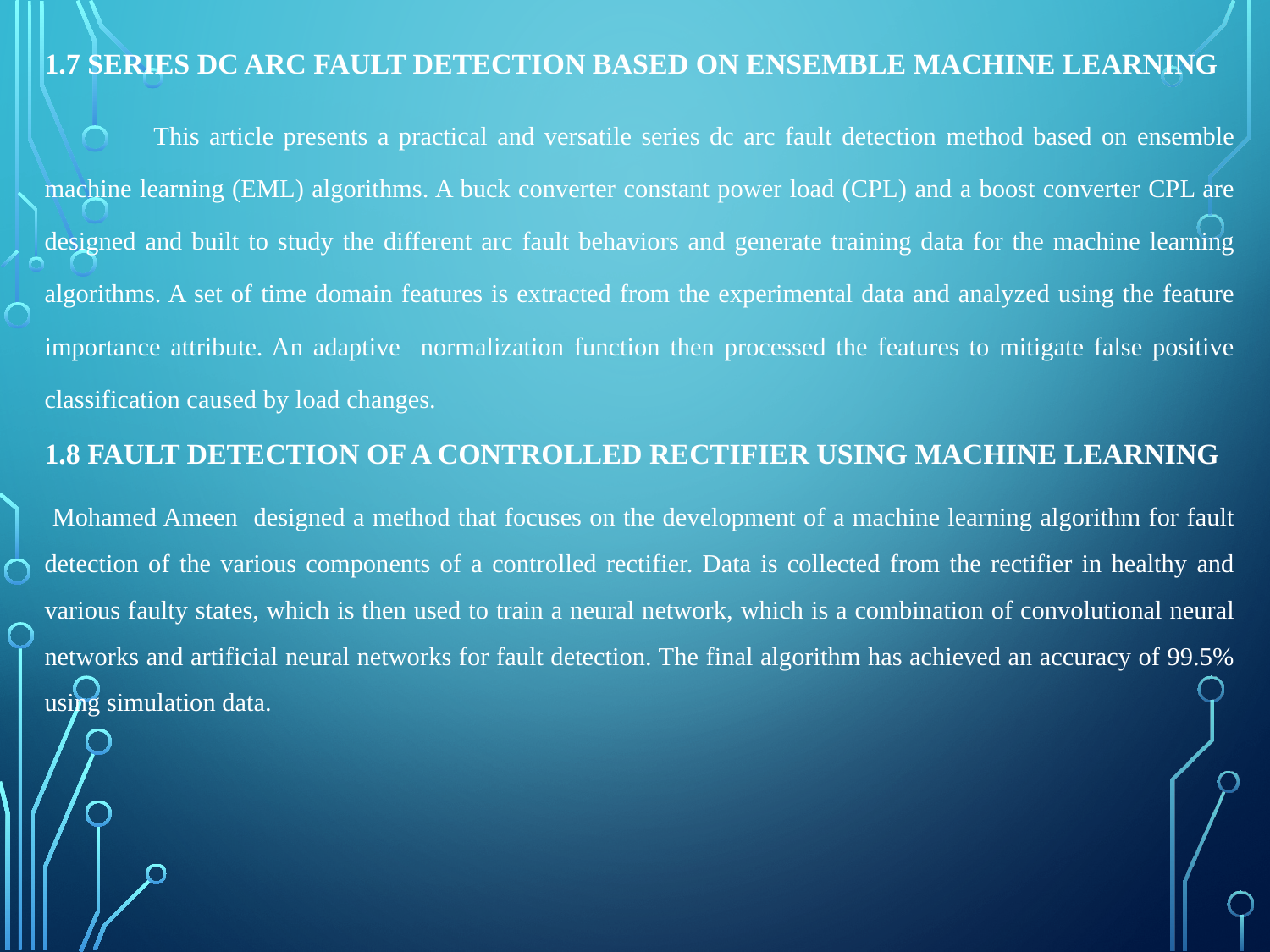

1.7 SERIES DC ARC FAULT DETECTION BASED ON ENSEMBLE MACHINE LEARNING
	This article presents a practical and versatile series dc arc fault detection method based on ensemble machine learning (EML) algorithms. A buck converter constant power load (CPL) and a boost converter CPL are designed and built to study the different arc fault behaviors and generate training data for the machine learning algorithms. A set of time domain features is extracted from the experimental data and analyzed using the feature importance attribute. An adaptive  normalization function then processed the features to mitigate false positive classification caused by load changes.
1.8 FAULT DETECTION OF A CONTROLLED RECTIFIER USING MACHINE LEARNING
 Mohamed Ameen  designed a method that focuses on the development of a machine learning algorithm for fault detection of the various components of a controlled rectifier. Data is collected from the rectifier in healthy and various faulty states, which is then used to train a neural network, which is a combination of convolutional neural networks and artificial neural networks for fault detection. The final algorithm has achieved an accuracy of 99.5% using simulation data.